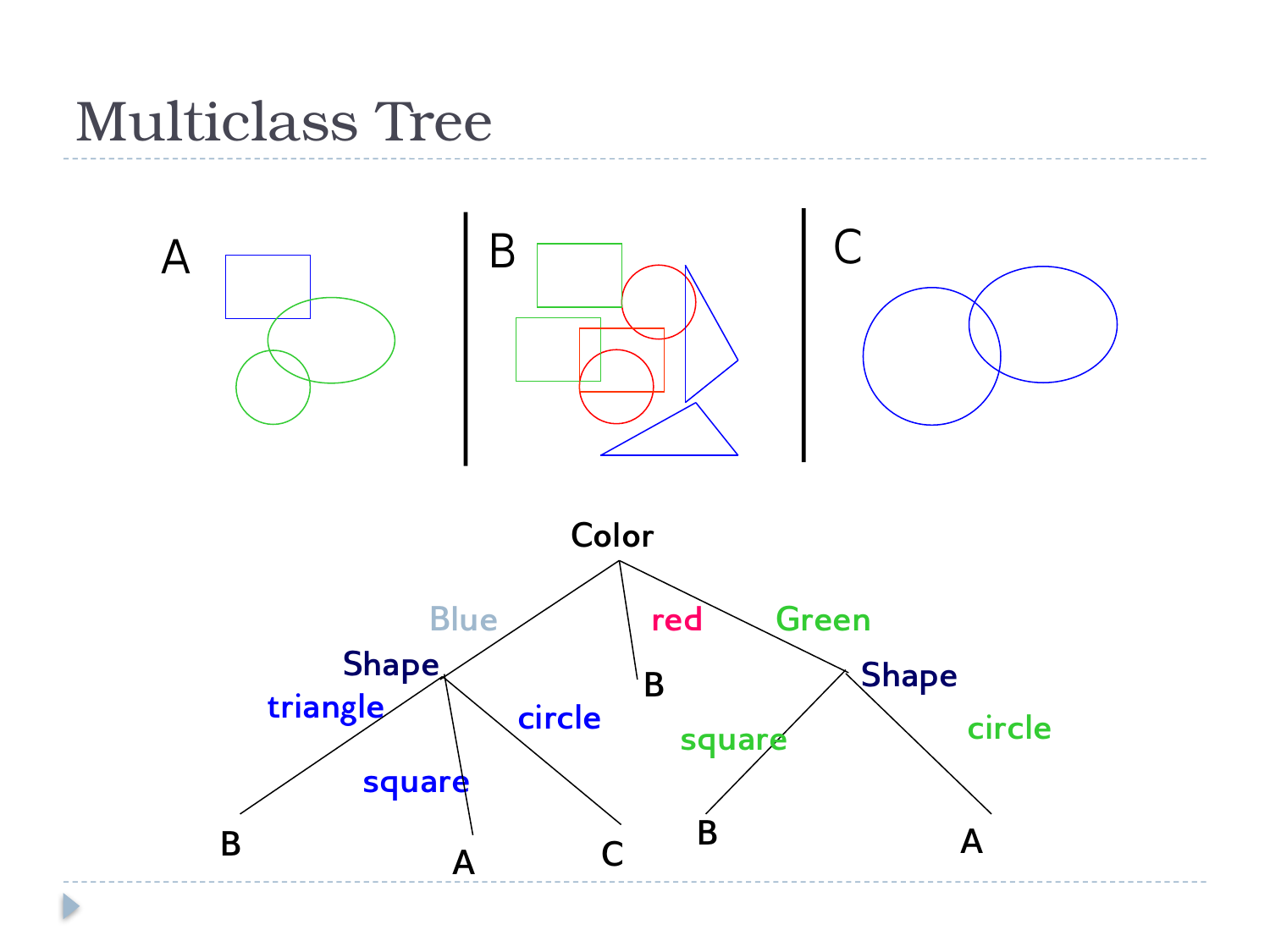

# Multiclass Tree

C

B
A

Color
Blue
red
Green
Shape
Shape
B
triangle
circle
circle
square
square
B
A
B
C
A